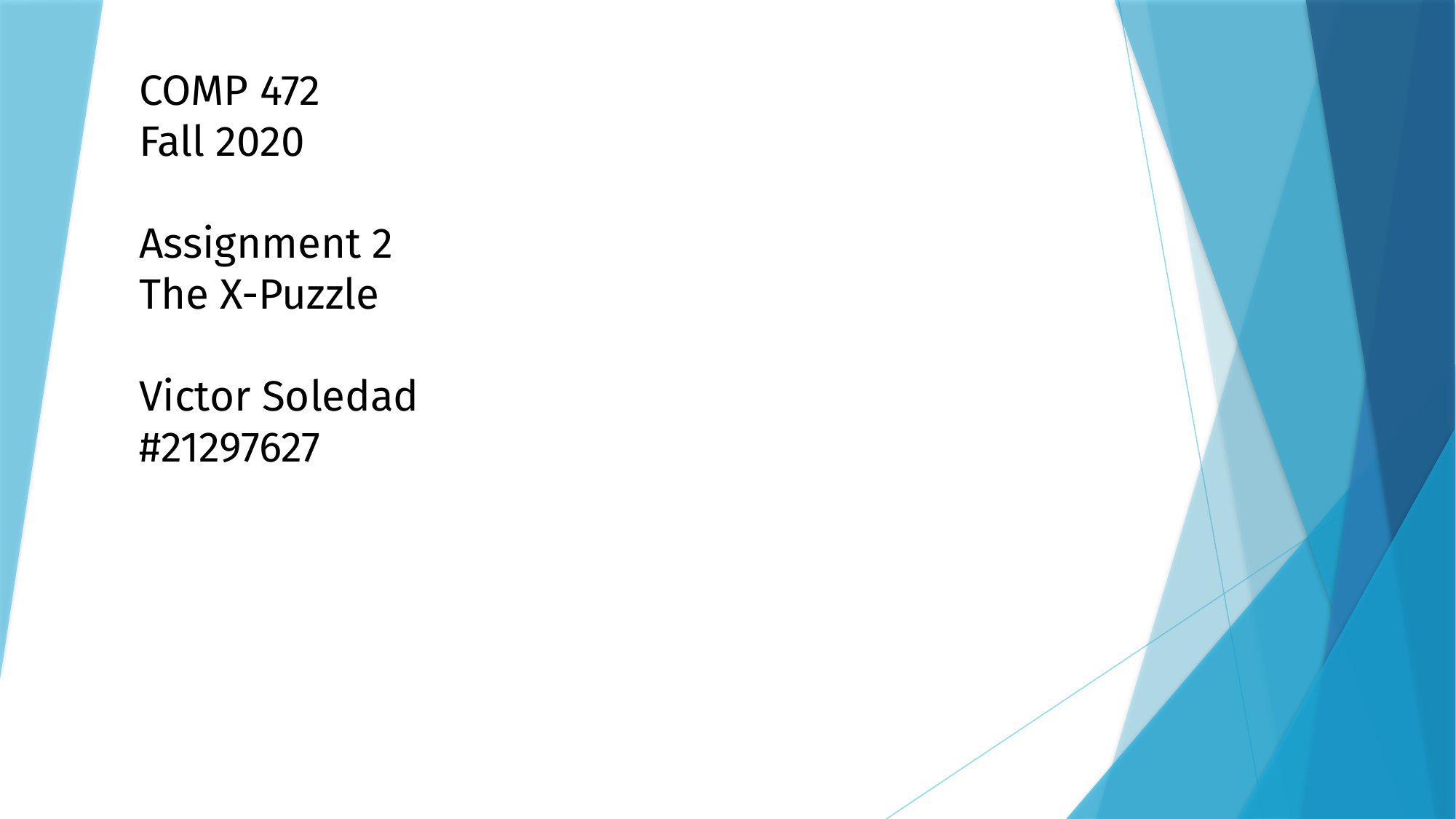

COMP 472
Fall 2020

Assignment 2
The X-Puzzle

Victor Soledad
#21297627